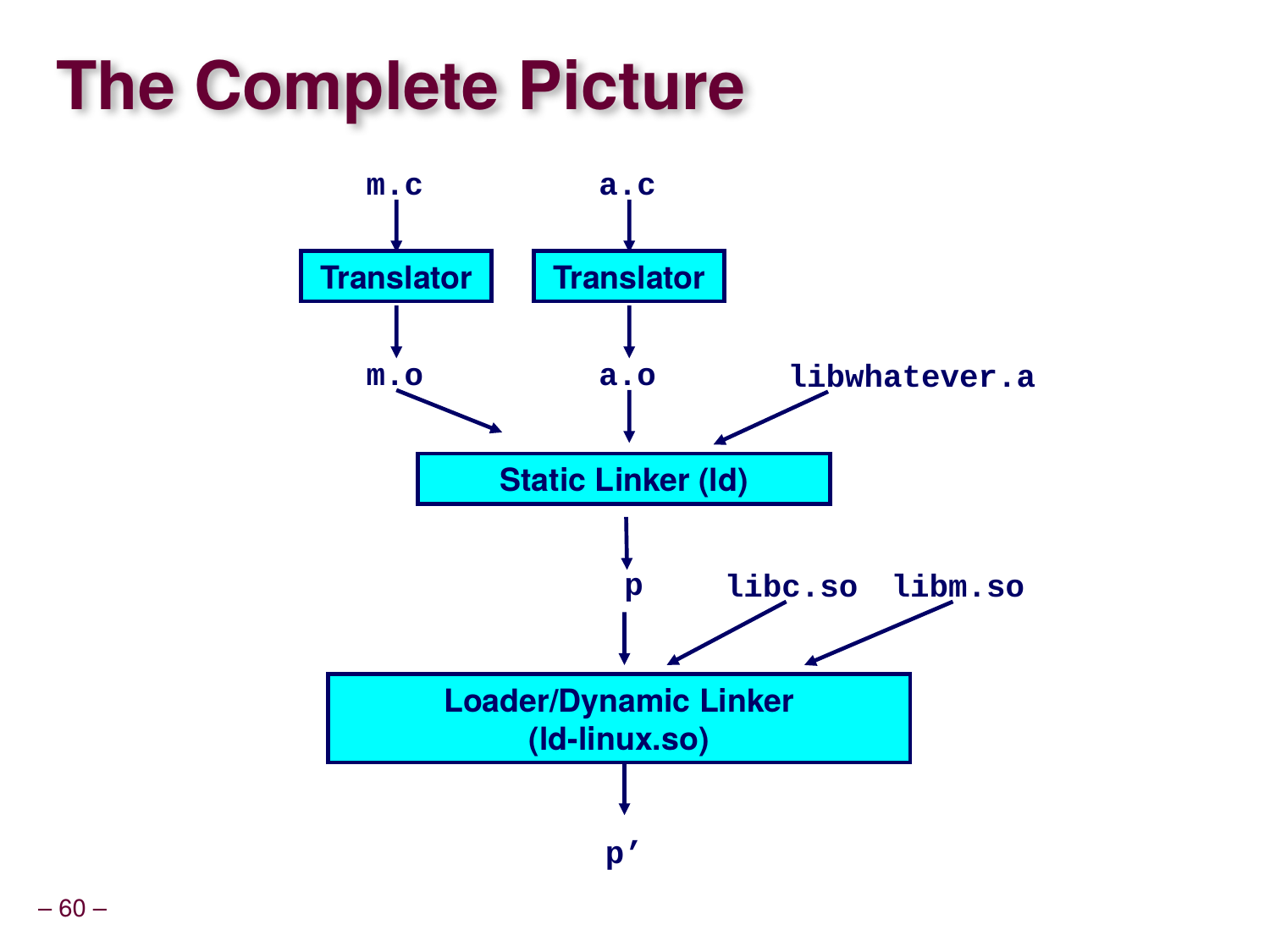

# The Complete Picture
m.c
a.c

Translator
Translator

m.o
a.o
libwhatever.a

Static Linker (ld)

p
libc.so
libm.so

Loader/Dynamic Linker
(ld-linux.so)

p’